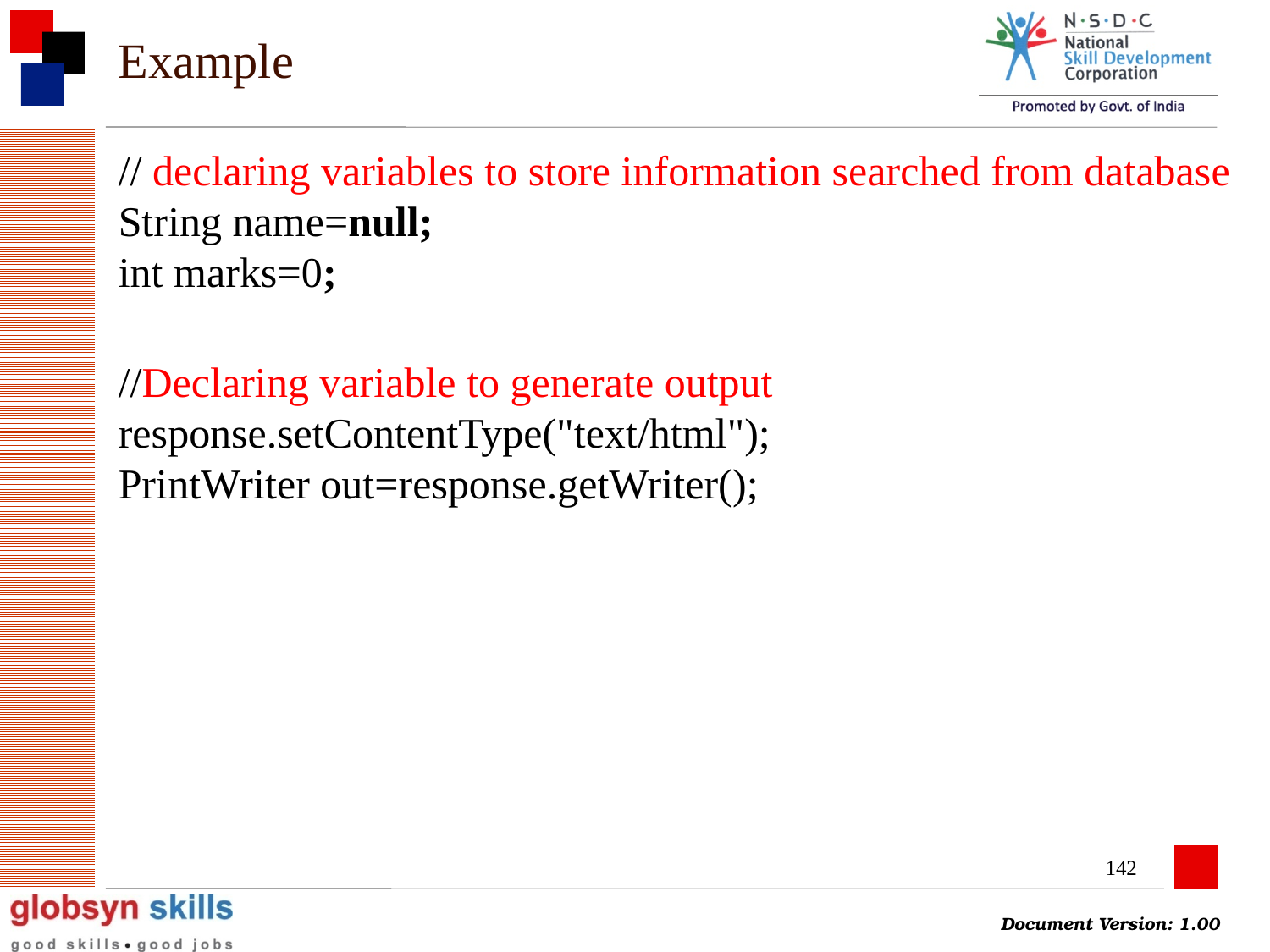

# Example
// declaring variables to store information searched from database
String name=null;
int marks=0;
//Declaring variable to generate output
response.setContentType("text/html");
PrintWriter out=response.getWriter();